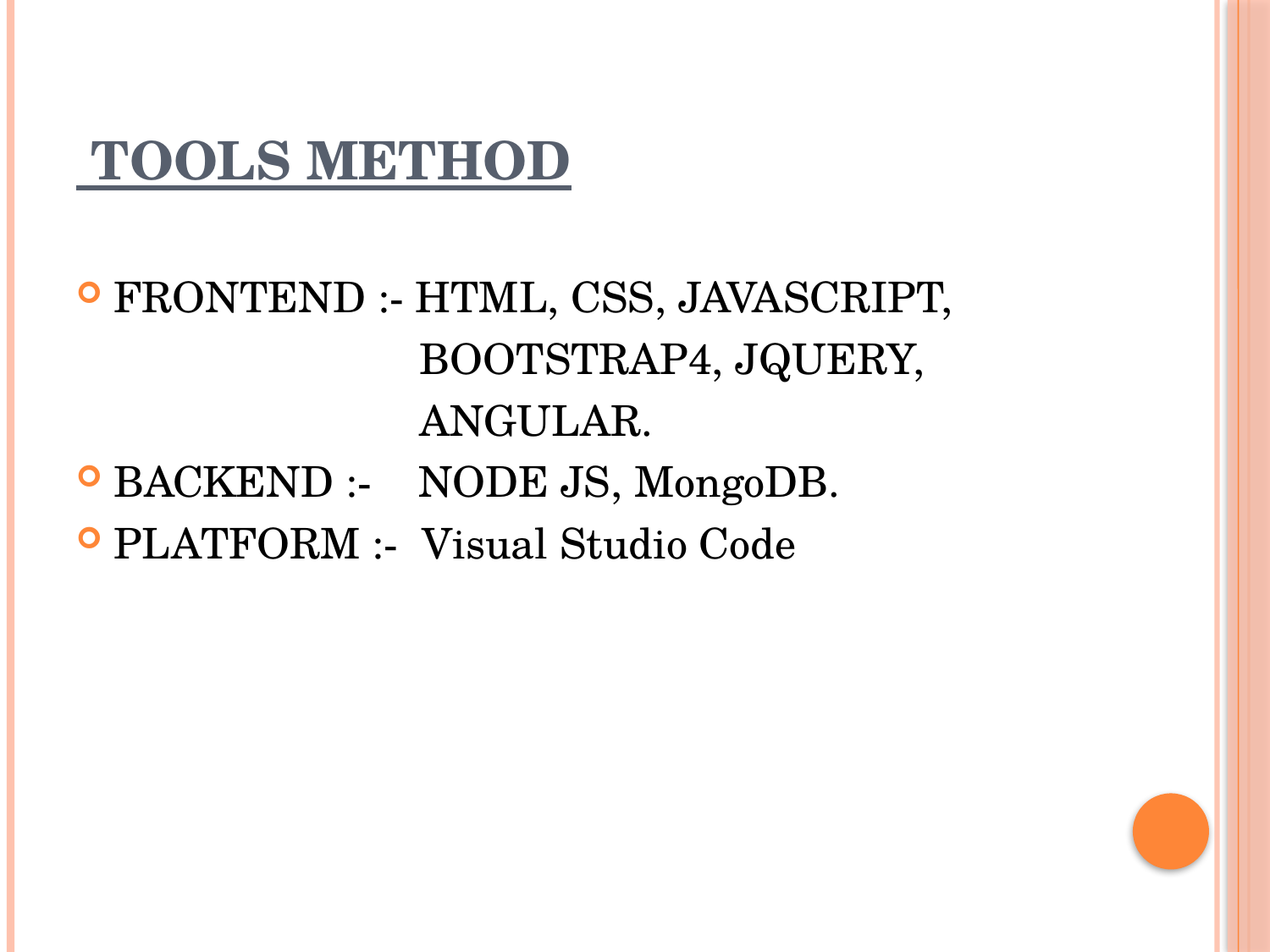

# Tools method
FRONTEND :- HTML, CSS, JAVASCRIPT,
                             BOOTSTRAP4, JQUERY,
                             ANGULAR.
BACKEND :-    NODE JS, MongoDB.
PLATFORM :-  Visual Studio Code